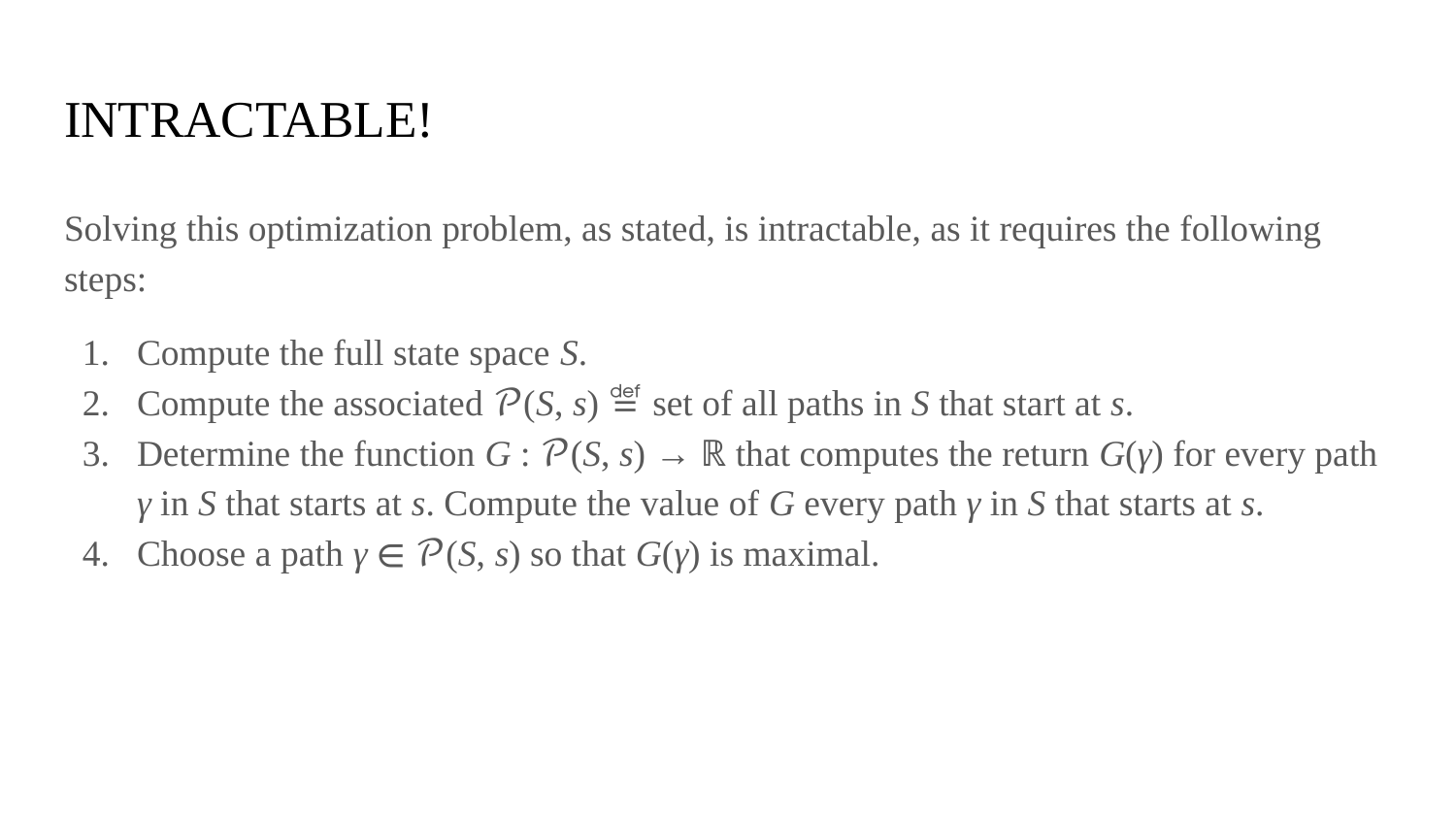

# INTRACTABLE!
Solving this optimization problem, as stated, is intractable, as it requires the following steps:
Compute the full state space S.
Compute the associated 𝒫(S, s) ≝ set of all paths in S that start at s.
Determine the function G : 𝒫(S, s) → ℝ that computes the return G(γ) for every path γ in S that starts at s. Compute the value of G every path γ in S that starts at s.
Choose a path γ ∈ 𝒫(S, s) so that G(γ) is maximal.